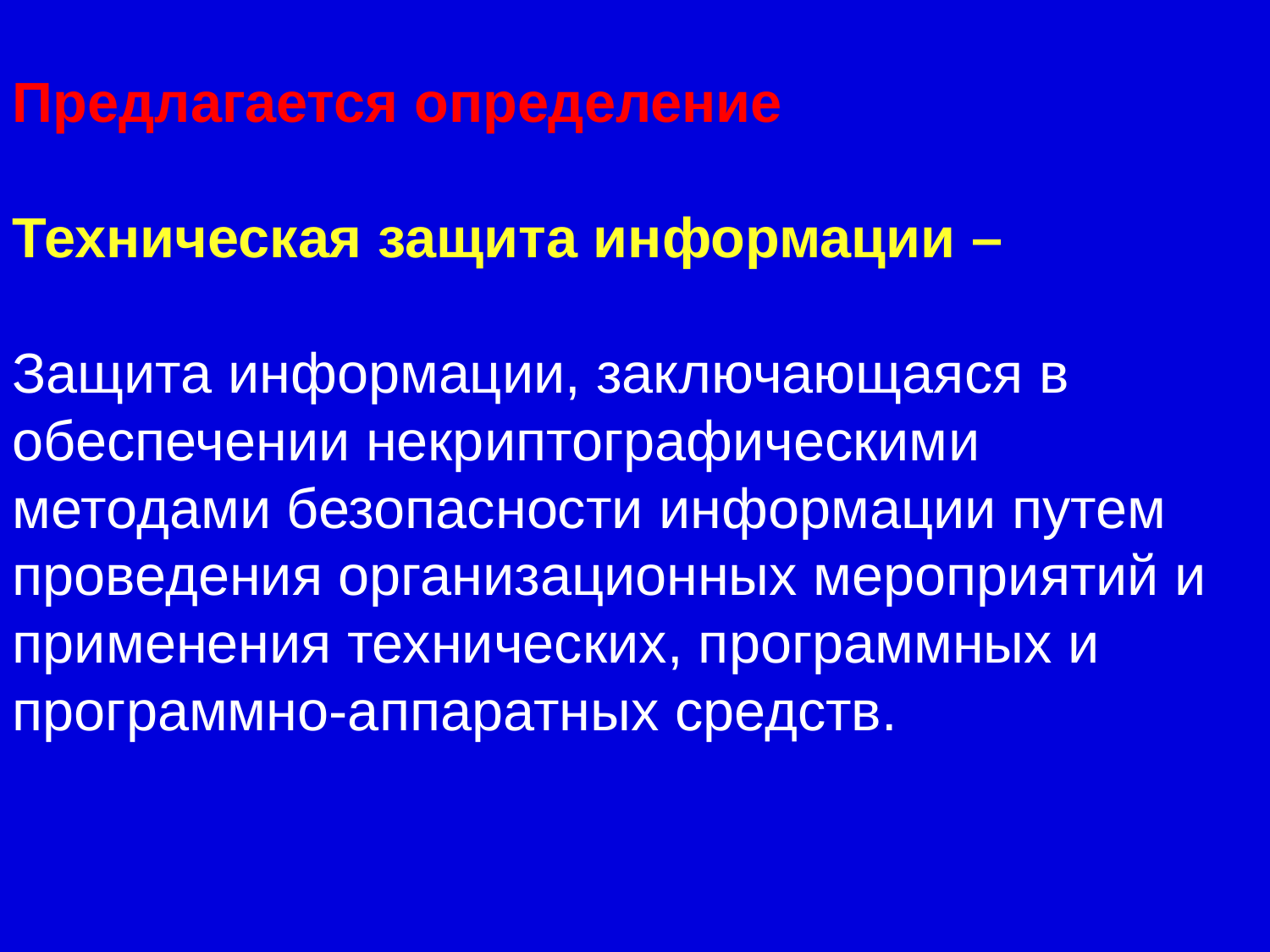

Предлагается определение

Техническая защита информации –

Защита информации, заключающаяся в обеспечении некриптографическими методами безопасности информации путем проведения организационных мероприятий и применения технических, программных и программно-аппаратных средств.